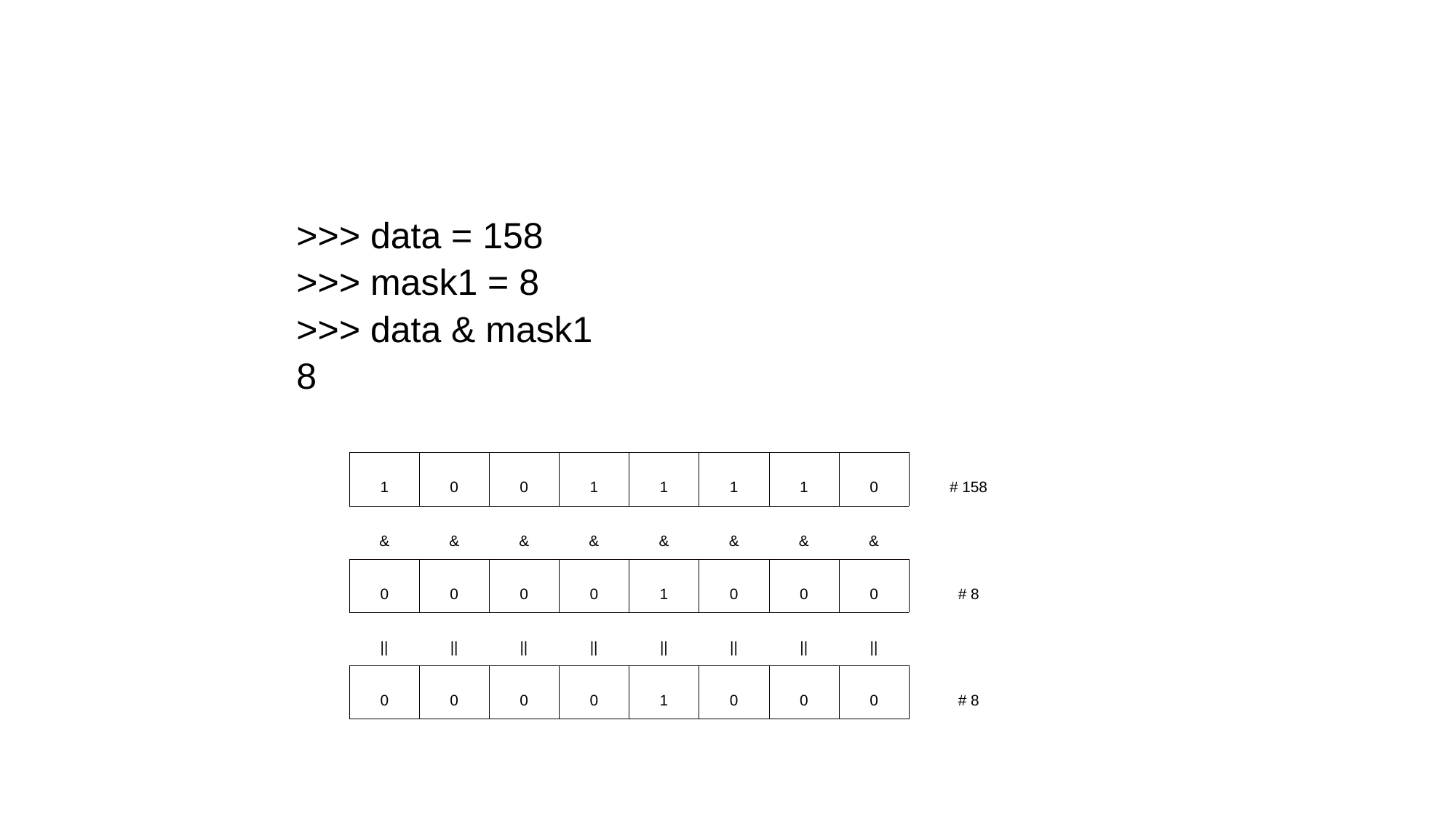

#
>>> data = 158
>>> mask1 = 8
>>> data & mask1
8
| 1 | 0 | 0 | 1 | 1 | 1 | 1 | 0 | # 158 |  |
| --- | --- | --- | --- | --- | --- | --- | --- | --- | --- |
| & | & | & | & | & | & | & | & |  |  |
| 0 | 0 | 0 | 0 | 1 | 0 | 0 | 0 | # 8 |  |
| || | || | || | || | || | || | || | || |  |  |
| 0 | 0 | 0 | 0 | 1 | 0 | 0 | 0 | # 8 |  |